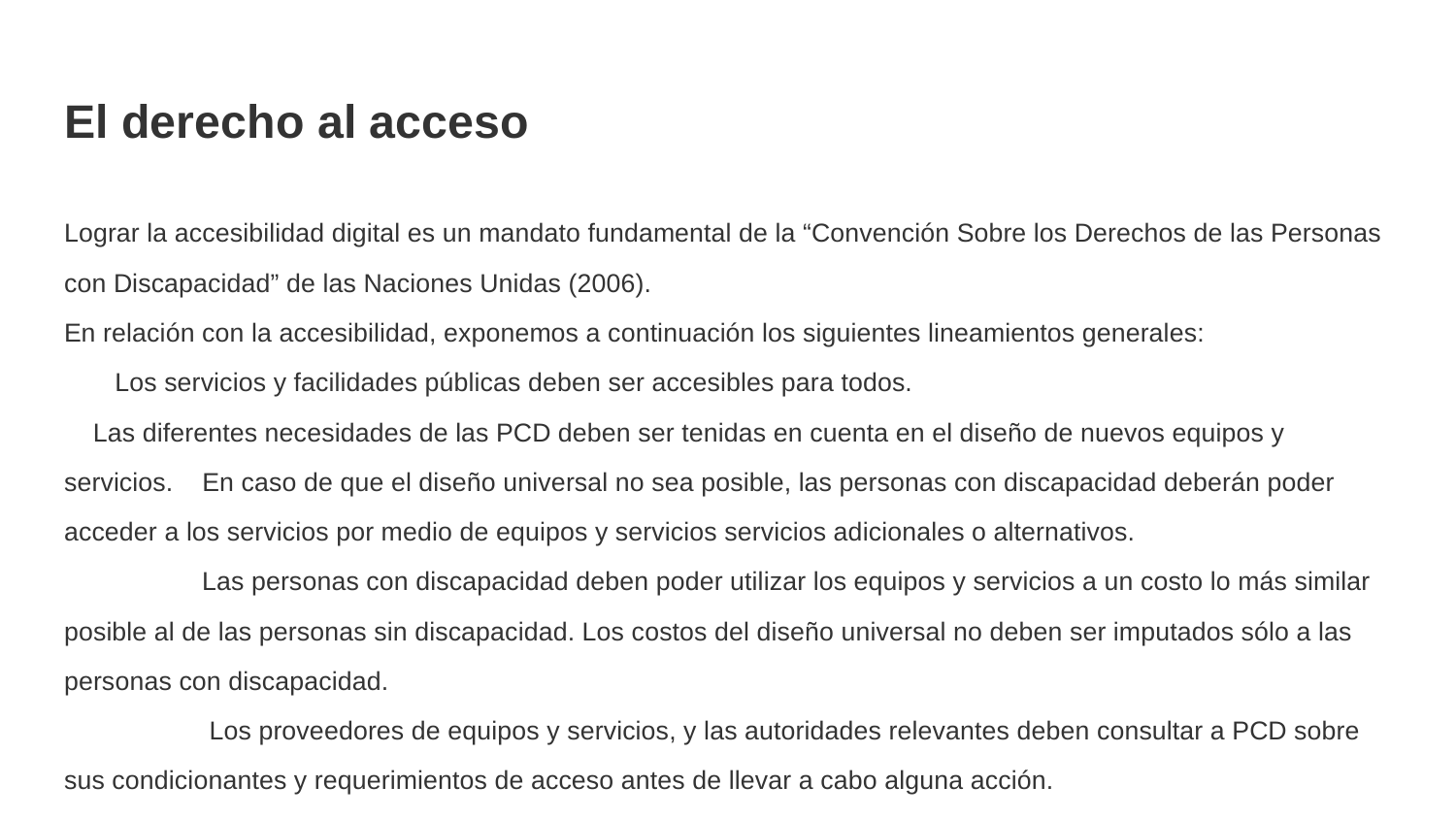

# El derecho al acceso
Lograr la accesibilidad digital es un mandato fundamental de la “Convención Sobre los Derechos de las Personas con Discapacidad” de las Naciones Unidas (2006).                                                                                                    En relación con la accesibilidad, exponemos a continuación los siguientes lineamientos generales:                                 Los servicios y facilidades públicas deben ser accesibles para todos.                                                                      Las diferentes necesidades de las PCD deben ser tenidas en cuenta en el diseño de nuevos equipos y servicios.    En caso de que el diseño universal no sea posible, las personas con discapacidad deberán poder acceder a los servicios por medio de equipos y servicios servicios adicionales o alternativos.                                                       Las personas con discapacidad deben poder utilizar los equipos y servicios a un costo lo más similar posible al de las personas sin discapacidad. Los costos del diseño universal no deben ser imputados sólo a las personas con discapacidad.                                                                                                                                                              Los proveedores de equipos y servicios, y las autoridades relevantes deben consultar a PCD sobre sus condicionantes y requerimientos de acceso antes de llevar a cabo alguna acción.